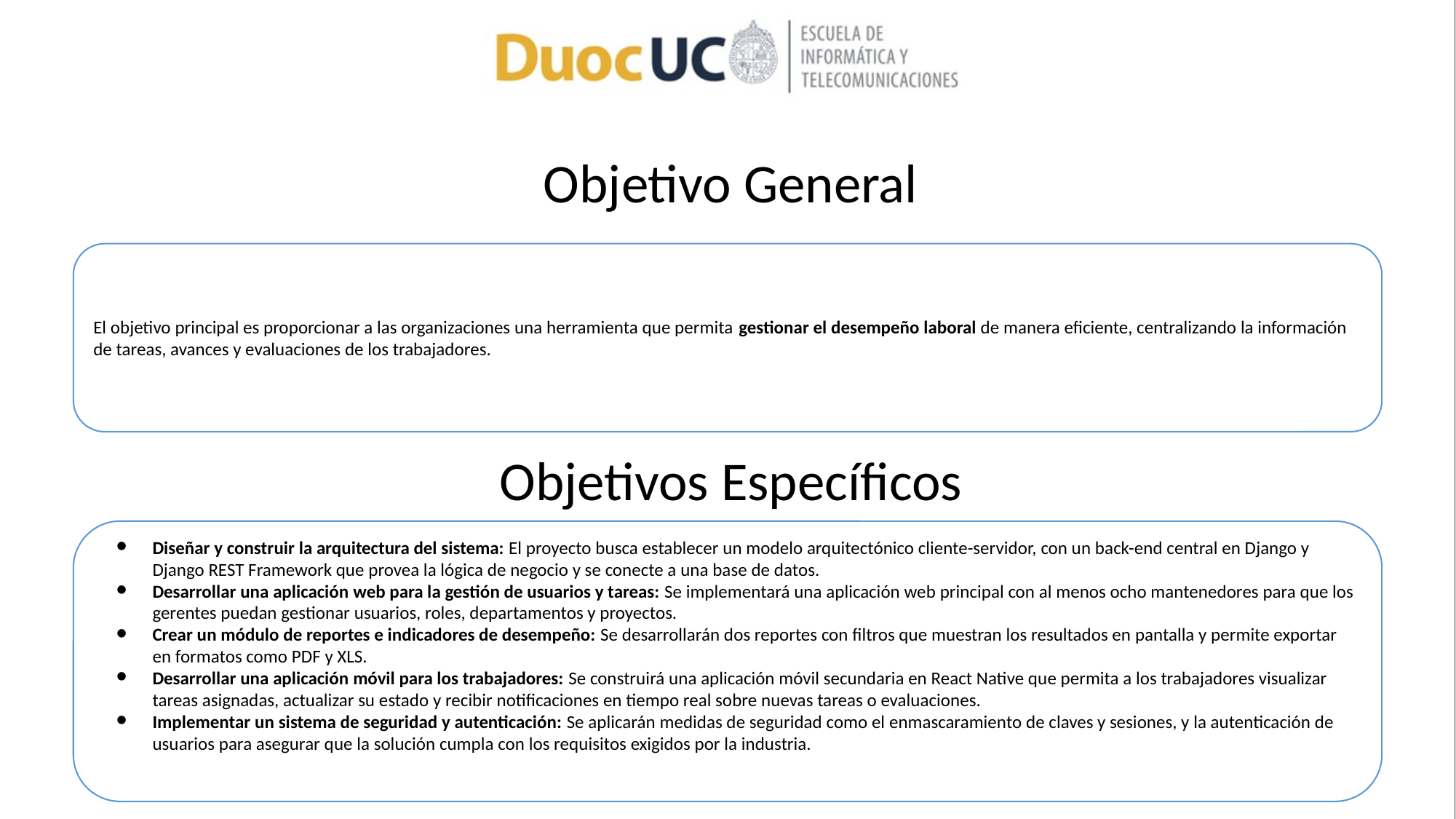

Objetivo General
El objetivo principal es proporcionar a las organizaciones una herramienta que permita gestionar el desempeño laboral de manera eficiente, centralizando la información de tareas, avances y evaluaciones de los trabajadores.
Objetivos Específicos
Diseñar y construir la arquitectura del sistema: El proyecto busca establecer un modelo arquitectónico cliente-servidor, con un back-end central en Django y Django REST Framework que provea la lógica de negocio y se conecte a una base de datos.
Desarrollar una aplicación web para la gestión de usuarios y tareas: Se implementará una aplicación web principal con al menos ocho mantenedores para que los gerentes puedan gestionar usuarios, roles, departamentos y proyectos.
Crear un módulo de reportes e indicadores de desempeño: Se desarrollarán dos reportes con filtros que muestran los resultados en pantalla y permite exportar en formatos como PDF y XLS.
Desarrollar una aplicación móvil para los trabajadores: Se construirá una aplicación móvil secundaria en React Native que permita a los trabajadores visualizar tareas asignadas, actualizar su estado y recibir notificaciones en tiempo real sobre nuevas tareas o evaluaciones.
Implementar un sistema de seguridad y autenticación: Se aplicarán medidas de seguridad como el enmascaramiento de claves y sesiones, y la autenticación de usuarios para asegurar que la solución cumpla con los requisitos exigidos por la industria.